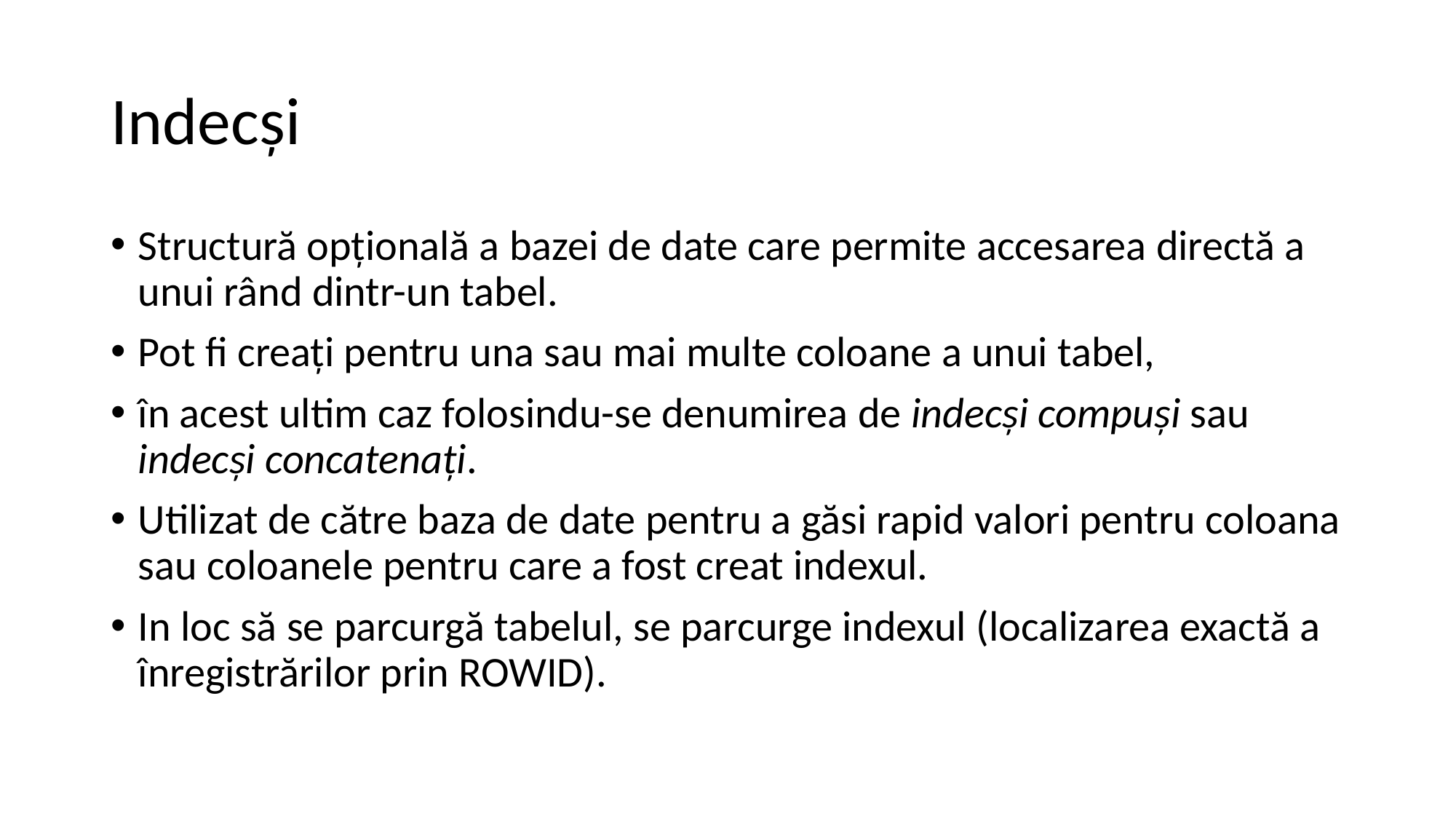

# Indecşi
Structură opţională a bazei de date care permite accesarea directă a unui rând dintr-un tabel.
Pot fi creaţi pentru una sau mai multe coloane a unui tabel,
în acest ultim caz folosindu-se denumirea de indecşi compuşi sau indecşi concatenaţi.
Utilizat de către baza de date pentru a găsi rapid valori pentru coloana sau coloanele pentru care a fost creat indexul.
In loc să se parcurgă tabelul, se parcurge indexul (localizarea exactă a înregistrărilor prin ROWID).